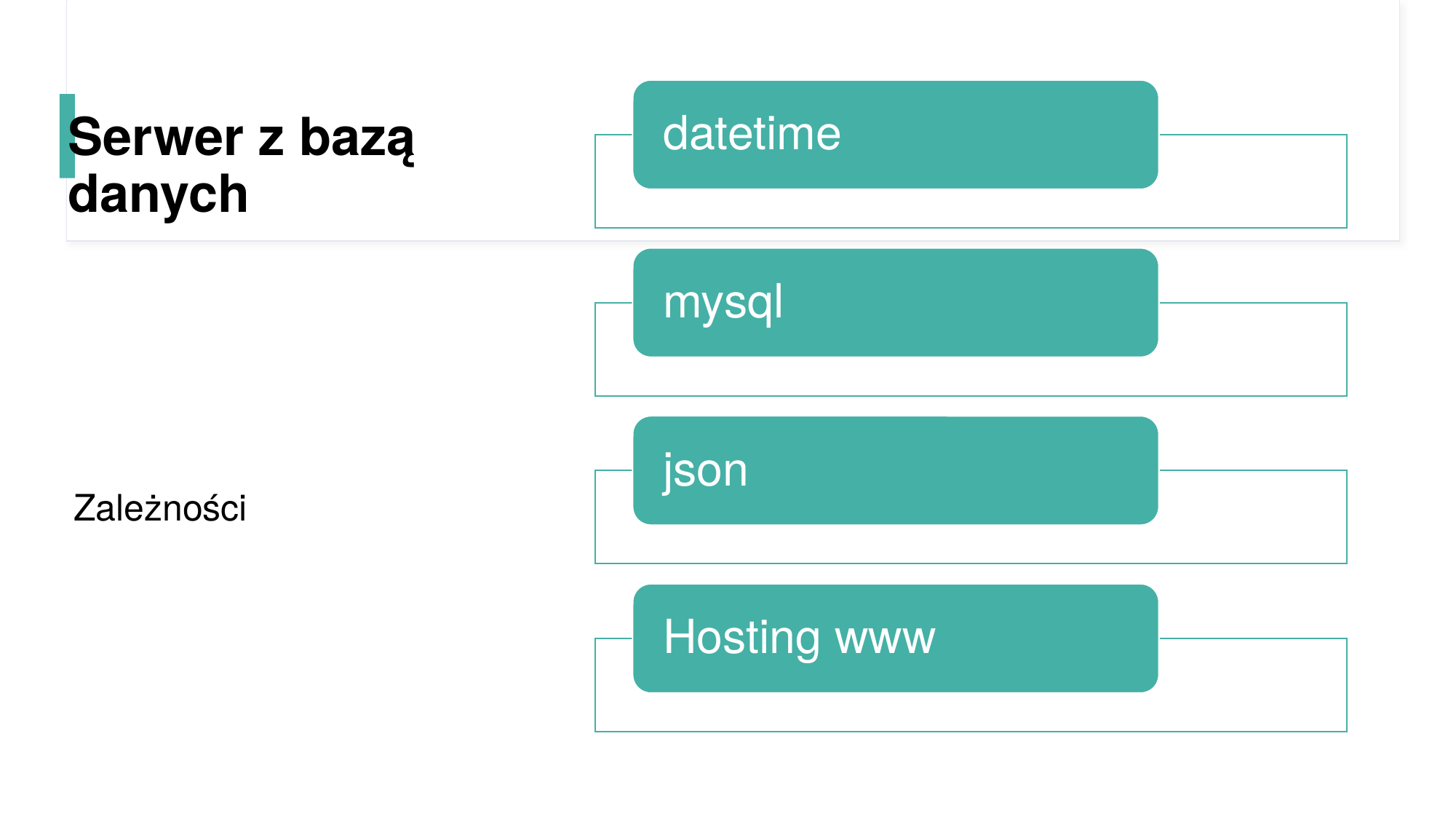

datetime
mysql
json
Hosting www
# Serwer z bazą danych
Zależności